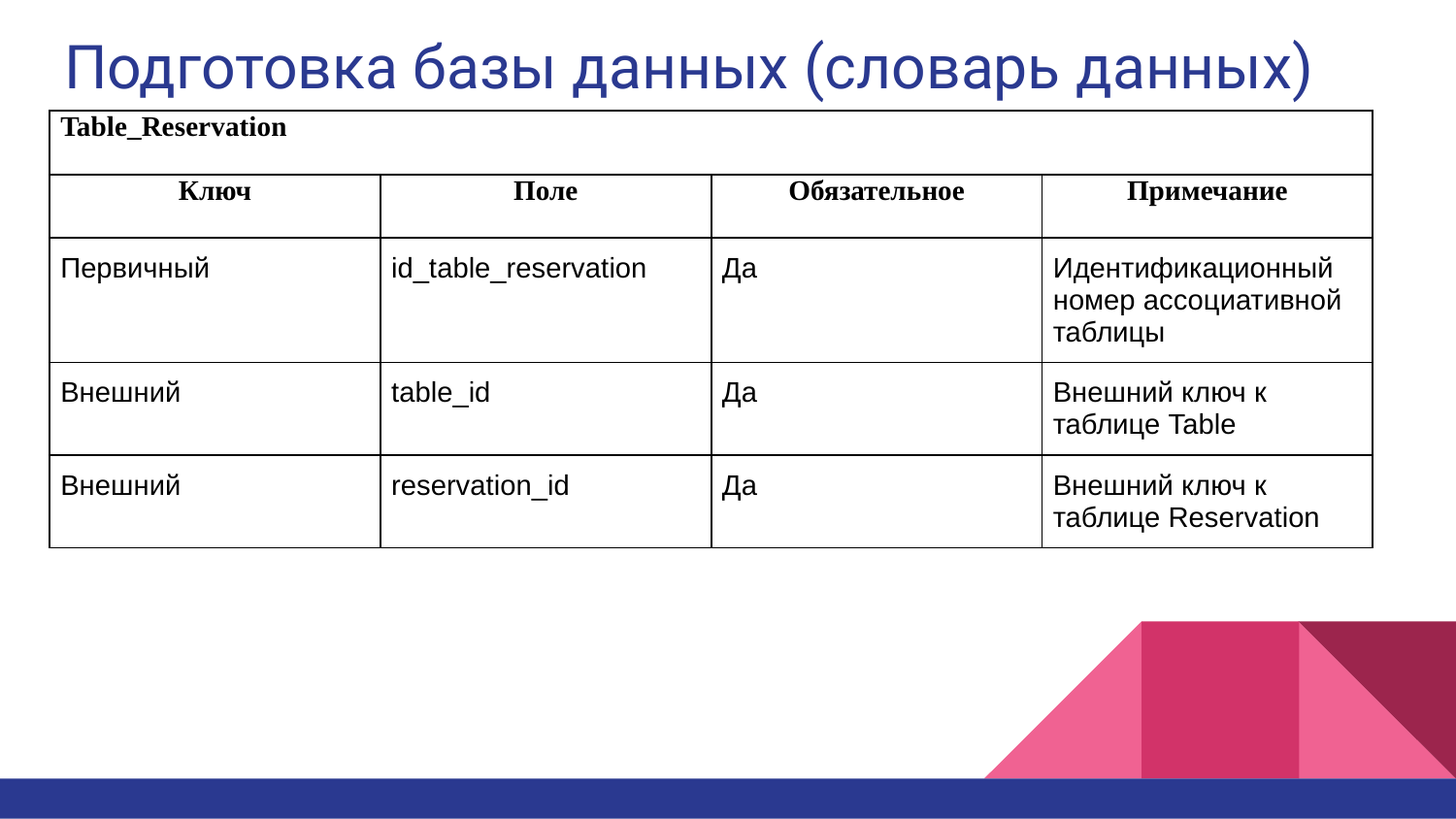

# Подготовка базы данных (словарь данных)
| Table\_Reservation |  |  |  |
| --- | --- | --- | --- |
| Ключ | Поле | Обязательное | Примечание |
| Первичный | id\_table\_reservation | Да | Идентификационный номер ассоциативной таблицы |
| Внешний | table\_id | Да | Внешний ключ к таблице Table |
| Внешний | reservation\_id | Да | Внешний ключ к таблице Reservation |